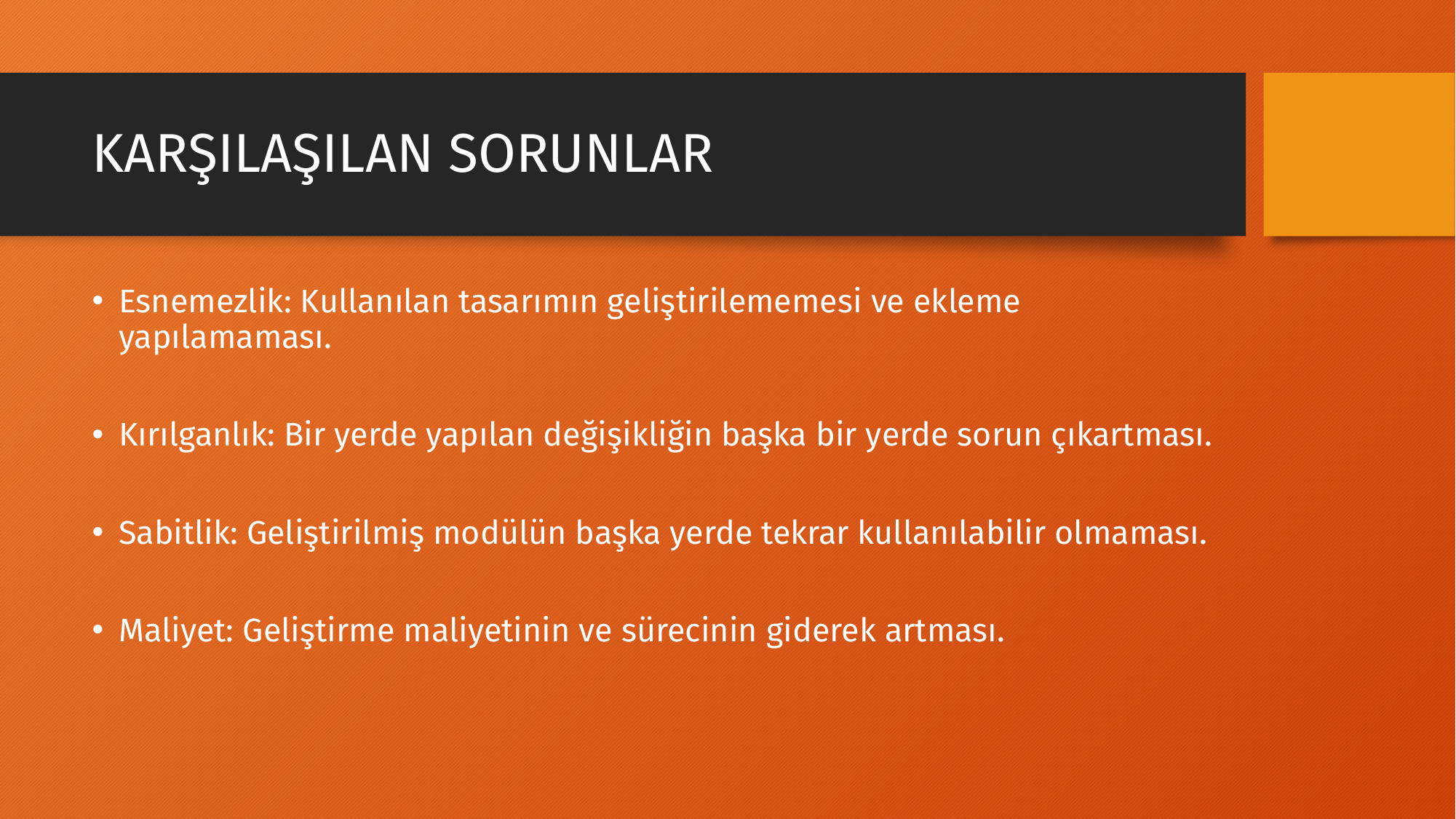

# KARŞILAŞILAN SORUNLAR
Esnemezlik: Kullanılan tasarımın geliştirilememesi ve ekleme yapılamaması.

Kırılganlık: Bir yerde yapılan değişikliğin başka bir yerde sorun çıkartması.

Sabitlik: Geliştirilmiş modülün başka yerde tekrar kullanılabilir olmaması.

Maliyet: Geliştirme maliyetinin ve sürecinin giderek artması.